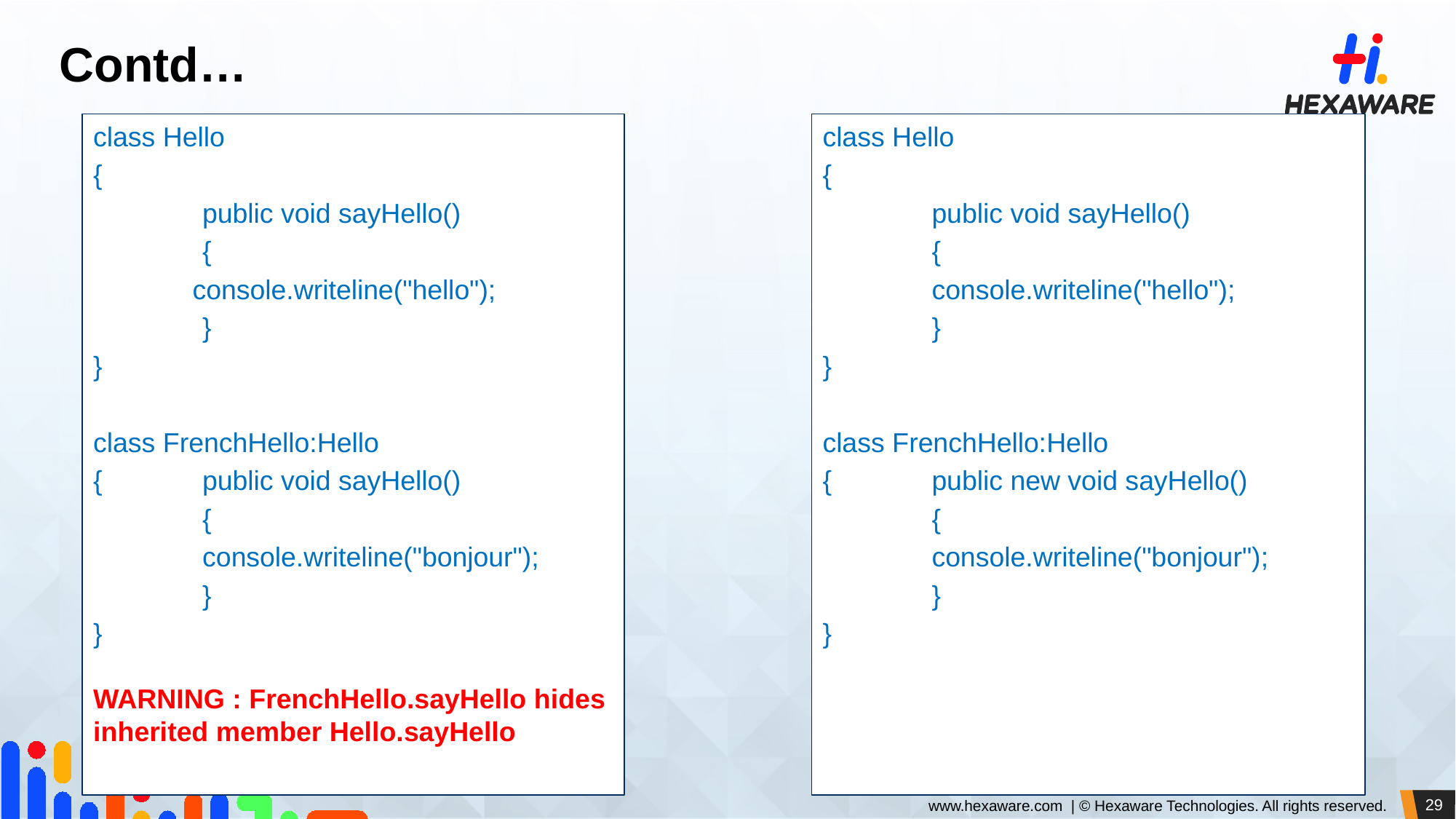

# Contd…
class Hello
{
	public void sayHello()
	{
             console.writeline("hello");
	}
}

class FrenchHello:Hello
{	public void sayHello()
	{
	console.writeline("bonjour");
	}
}

WARNING : FrenchHello.sayHello hides
inherited member Hello.sayHello
class Hello
{
	public void sayHello()
	{
	console.writeline("hello");
	}
}

class FrenchHello:Hello
{	public new void sayHello()
	{
	console.writeline("bonjour");
	}
}